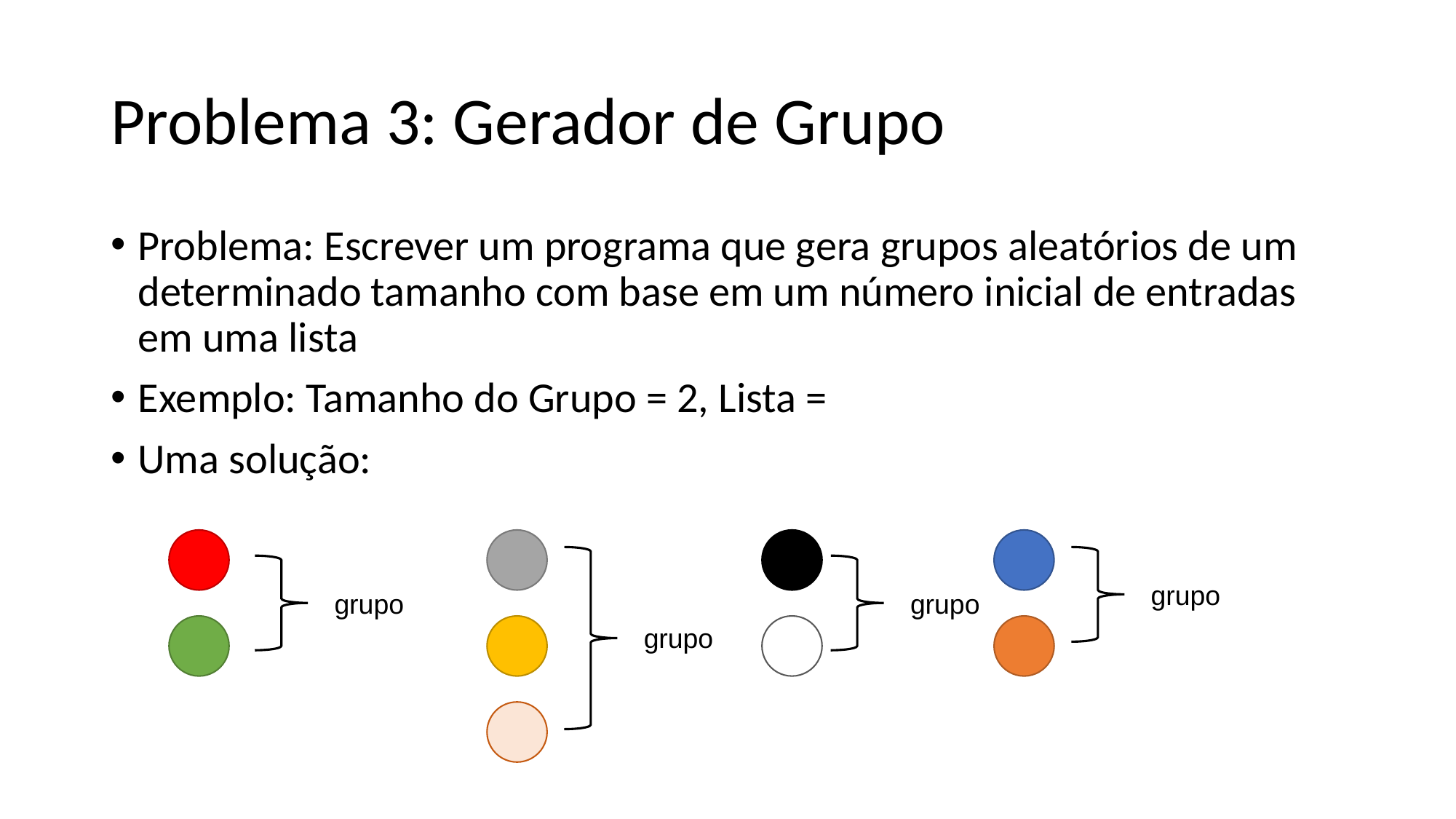

# Problema 3: Gerador de Grupo
Problema: Escrever um programa que gera grupos aleatórios de um determinado tamanho com base em um número inicial de entradas em uma lista
Exemplo: Tamanho do Grupo = 2, Lista =
Uma solução:

grupo
grupo
grupo

grupo